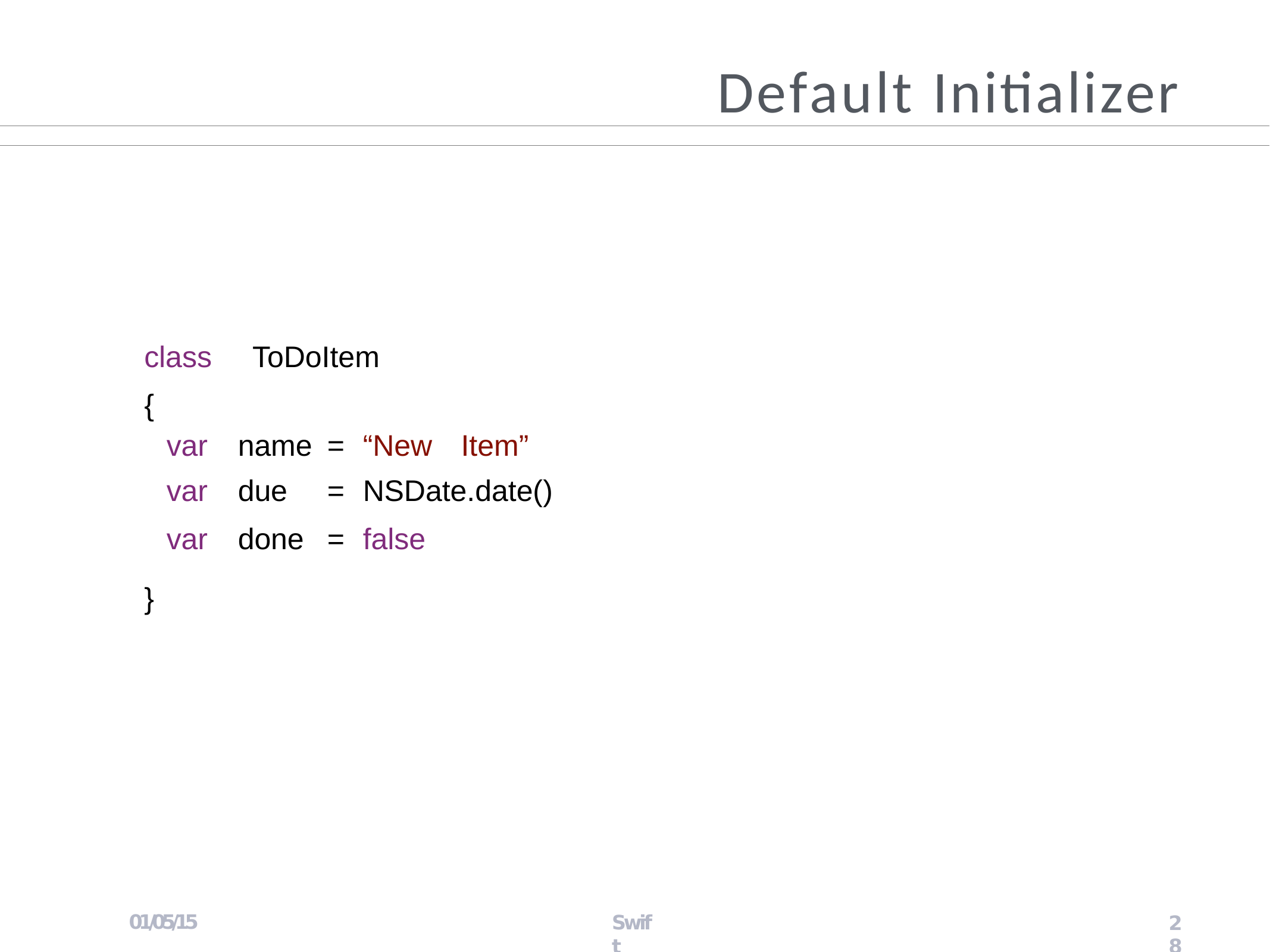

# Default Initializer
class	ToDoItem
{
| var | name | = | “New Item” |
| --- | --- | --- | --- |
| var | due | = | NSDate.date() |
| var | done | = | false |
}
01/05/15
Swift
28